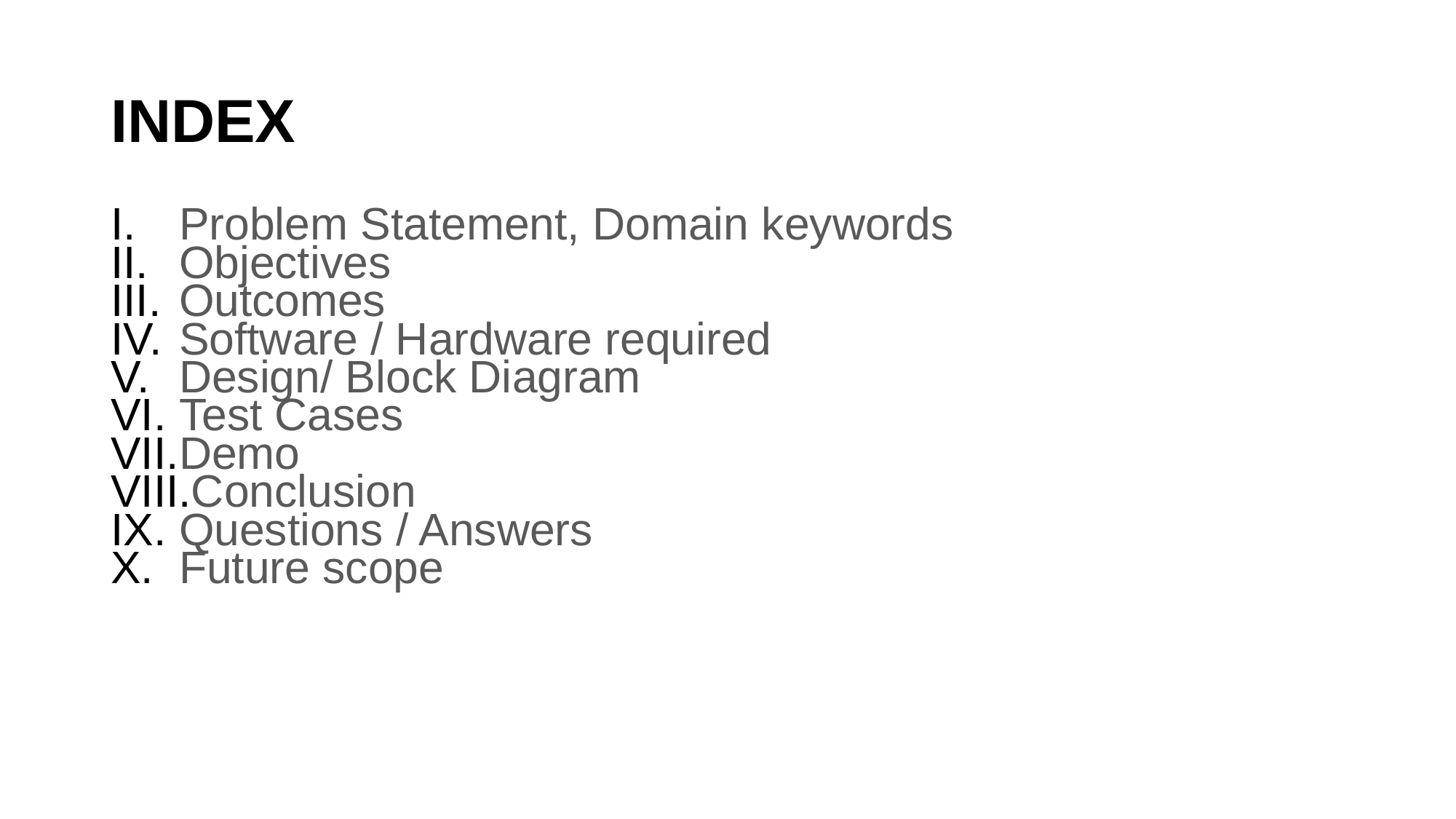

INDEX

Problem Statement, Domain keywords
Objectives
Outcomes
Software / Hardware required
Design/ Block Diagram
Test Cases
Demo
Conclusion
Questions / Answers
Future scope